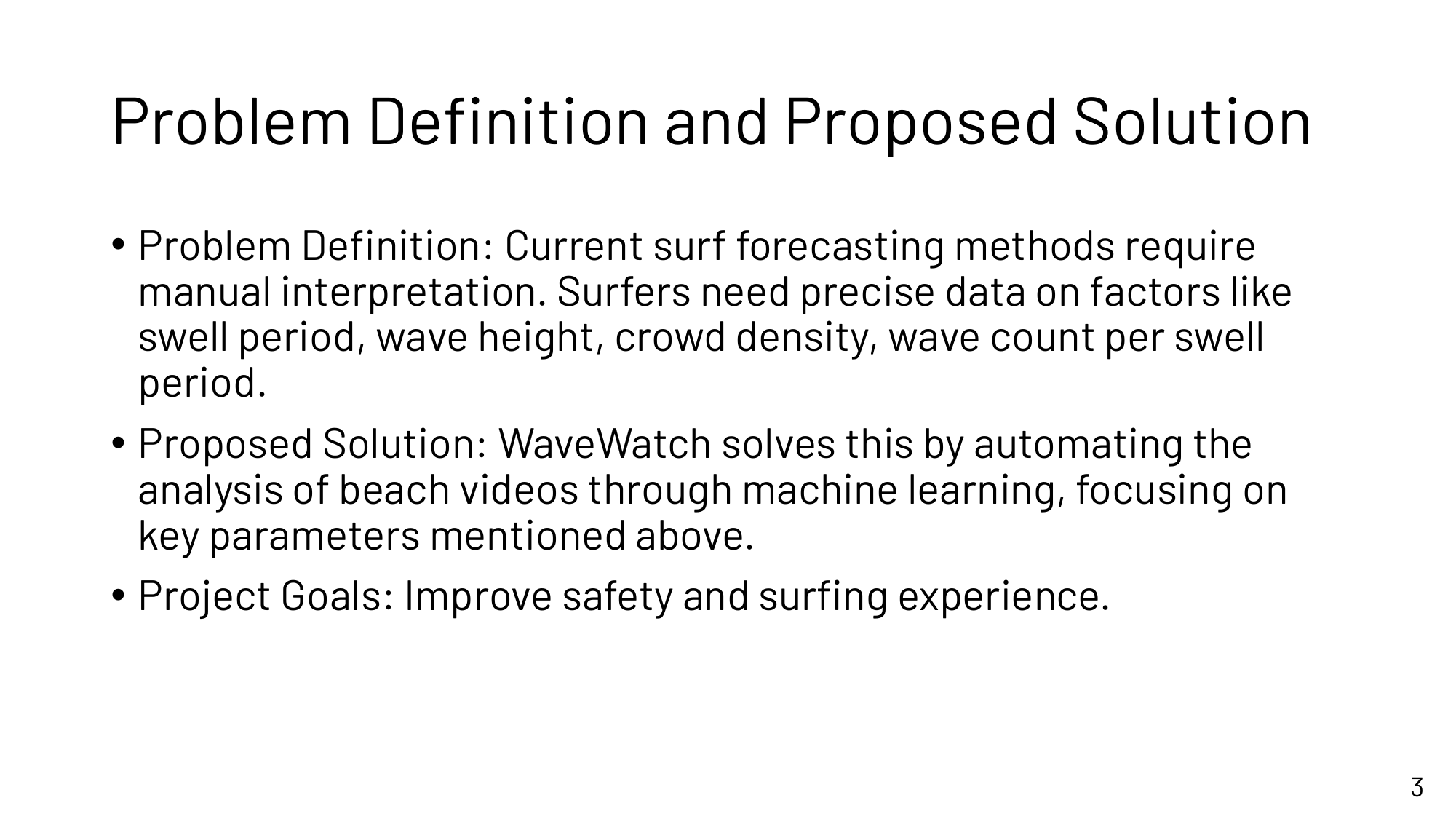

# Problem Definition and Proposed Solution
Problem Definition: Current surf forecasting methods require manual interpretation. Surfers need precise data on factors like swell period, wave height, crowd density, wave count per swell period.
Proposed Solution: WaveWatch solves this by automating the analysis of beach videos through machine learning, focusing on key parameters mentioned above.
Project Goals: Improve safety and surfing experience.
3